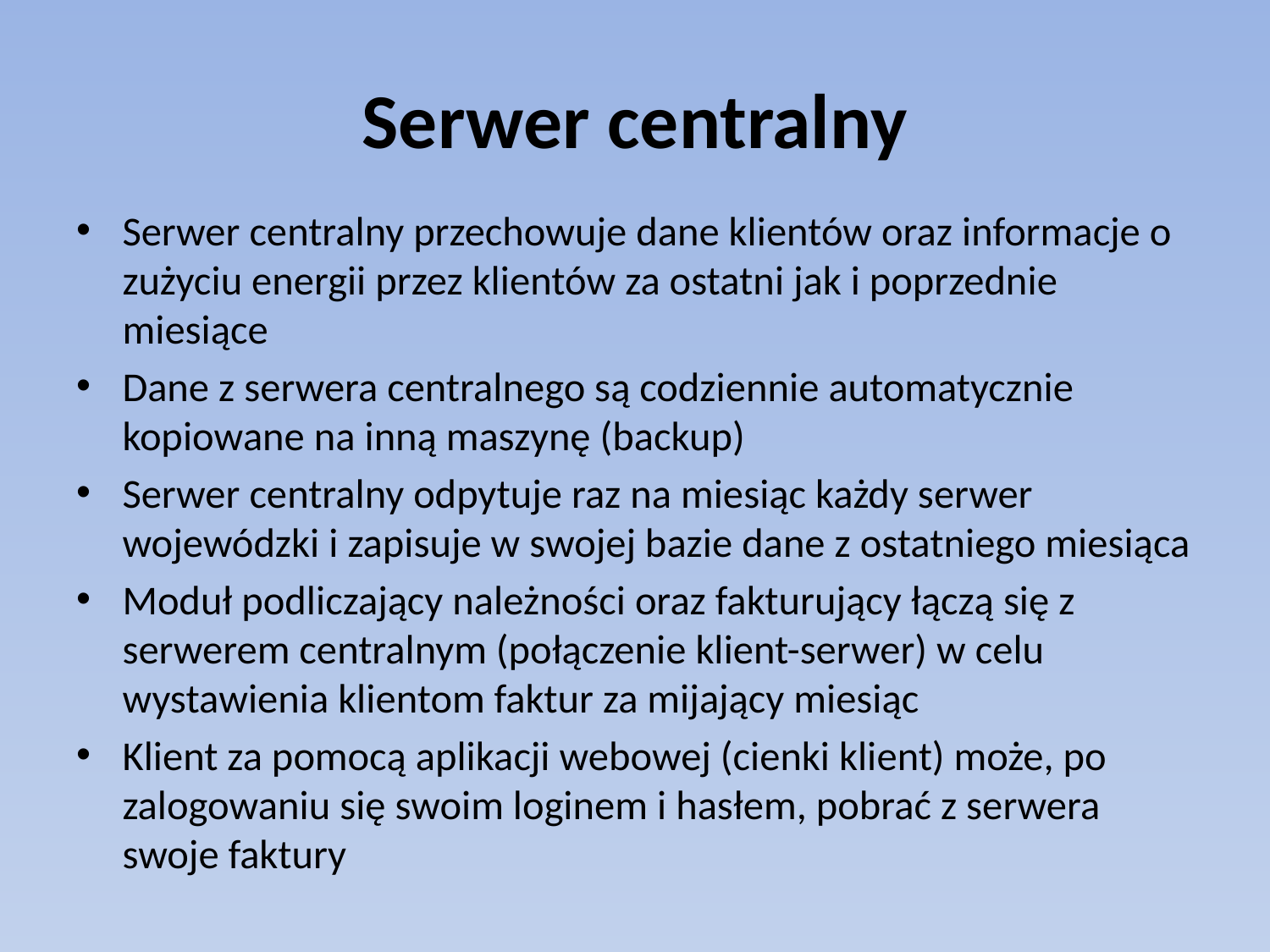

# Serwer centralny
Serwer centralny przechowuje dane klientów oraz informacje o zużyciu energii przez klientów za ostatni jak i poprzednie miesiące
Dane z serwera centralnego są codziennie automatycznie kopiowane na inną maszynę (backup)
Serwer centralny odpytuje raz na miesiąc każdy serwer wojewódzki i zapisuje w swojej bazie dane z ostatniego miesiąca
Moduł podliczający należności oraz fakturujący łączą się z serwerem centralnym (połączenie klient-serwer) w celu wystawienia klientom faktur za mijający miesiąc
Klient za pomocą aplikacji webowej (cienki klient) może, po zalogowaniu się swoim loginem i hasłem, pobrać z serwera swoje faktury